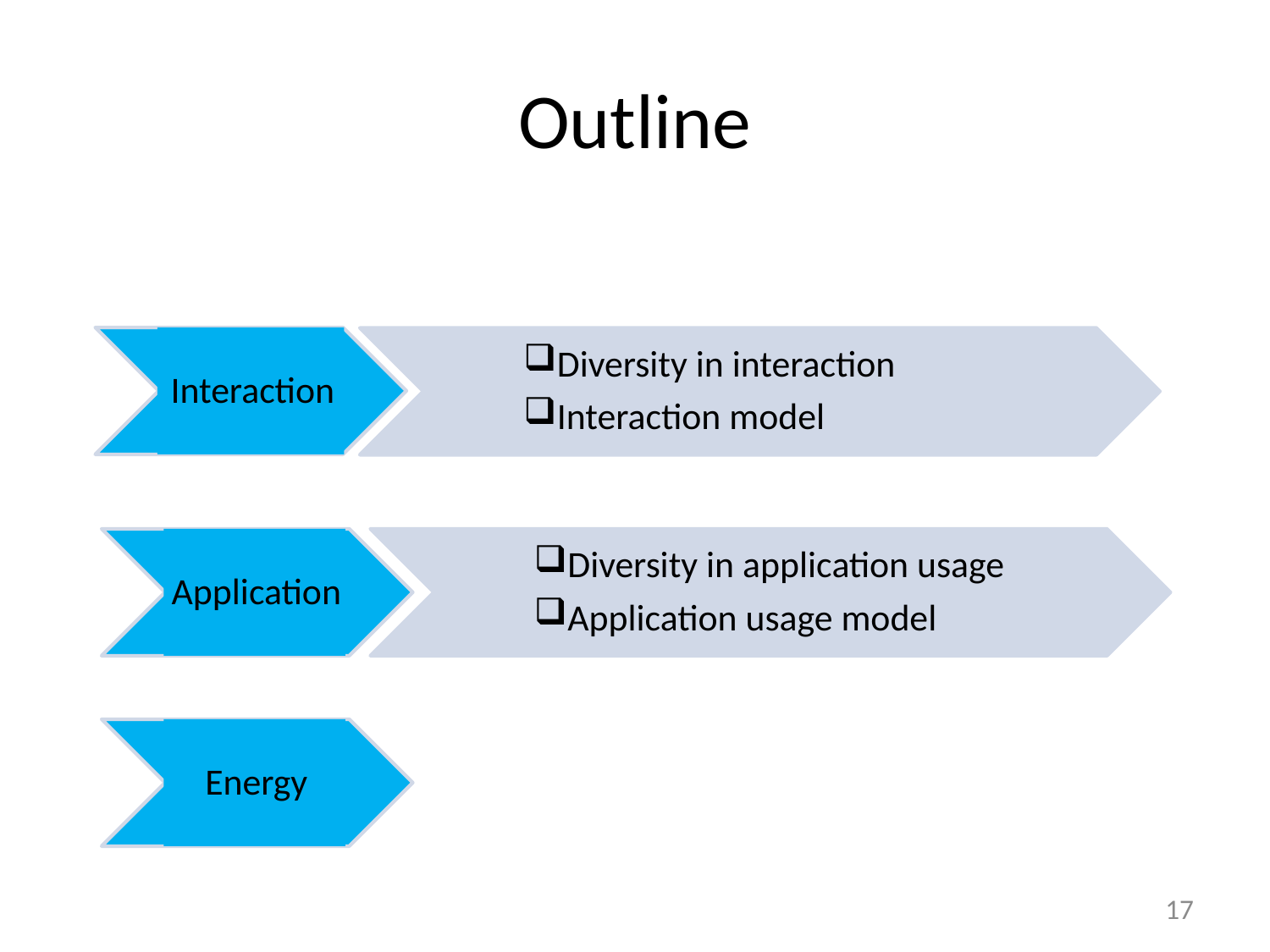

# Outline

Interaction

Diversity in interaction
Interaction model

Application

Diversity in application usage
Application usage model

Energy
17